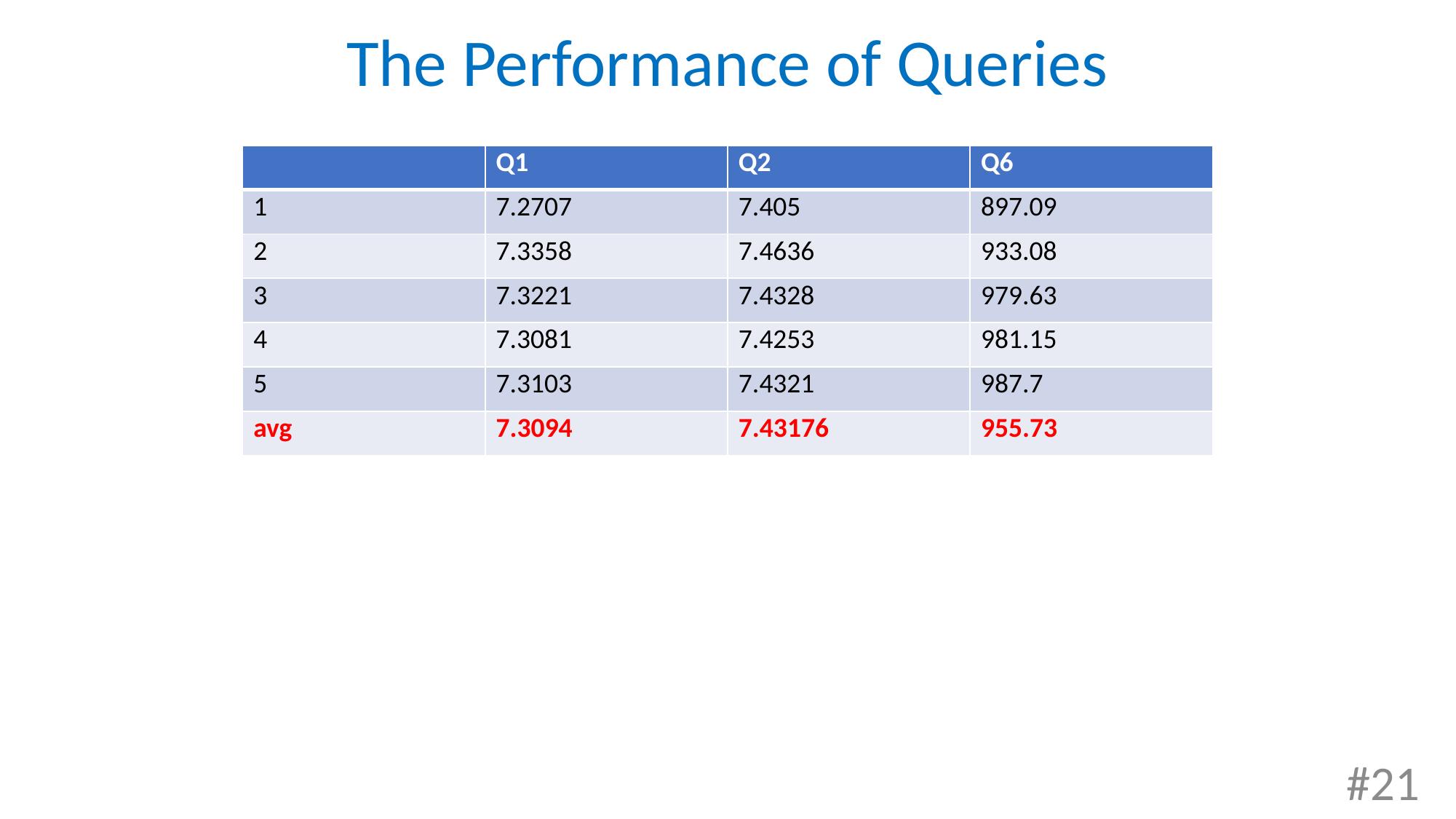

The Performance of Queries
|  | Q1 | Q2 | Q6 |
| --- | --- | --- | --- |
| 1 | 7.2707 | 7.405 | 897.09 |
| 2 | 7.3358 | 7.4636 | 933.08 |
| 3 | 7.3221 | 7.4328 | 979.63 |
| 4 | 7.3081 | 7.4253 | 981.15 |
| 5 | 7.3103 | 7.4321 | 987.7 |
| avg | 7.3094 | 7.43176 | 955.73 |
#21